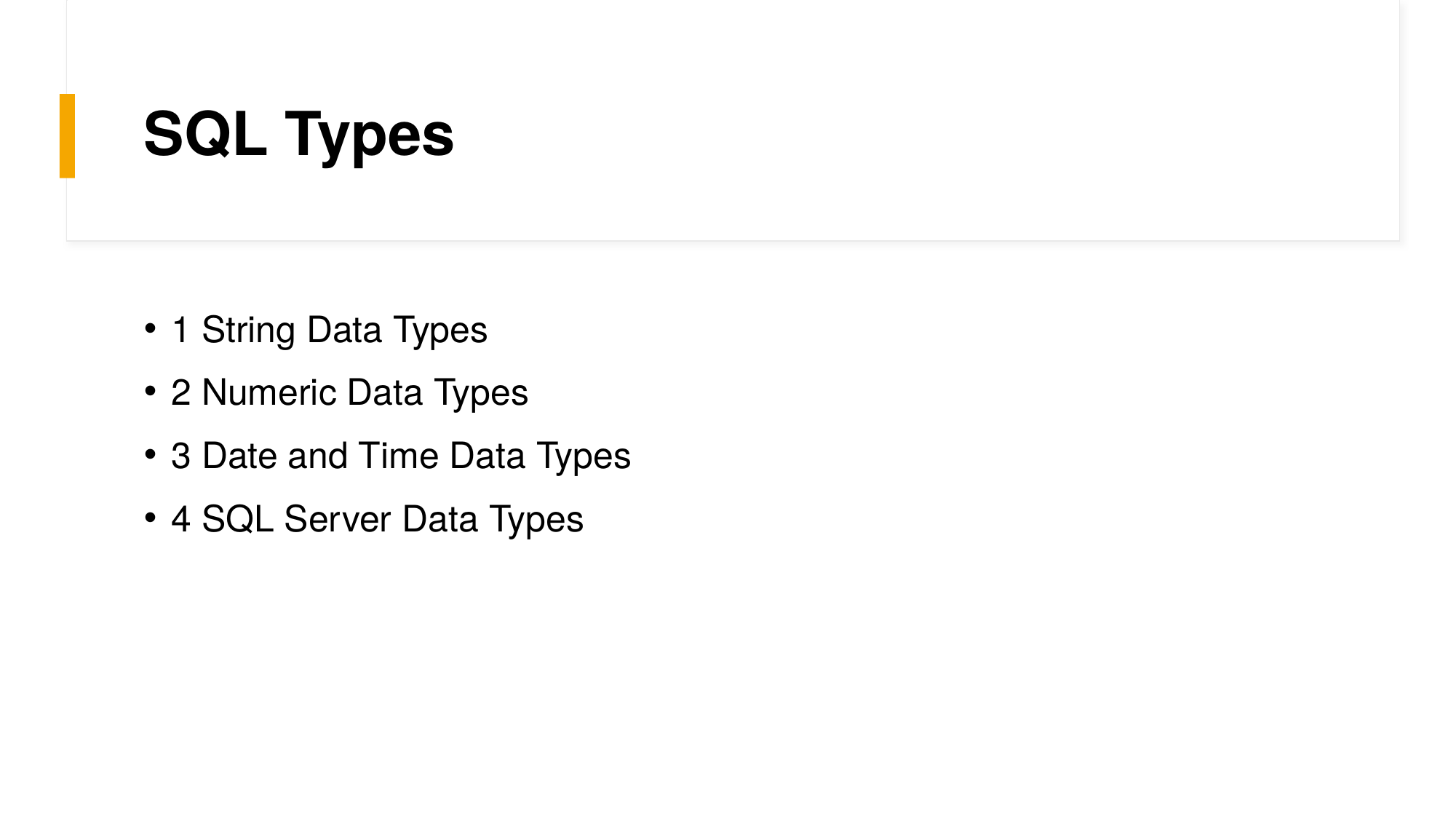

# SQL Types
1 String Data Types
2 Numeric Data Types
3 Date and Time Data Types
4 SQL Server Data Types